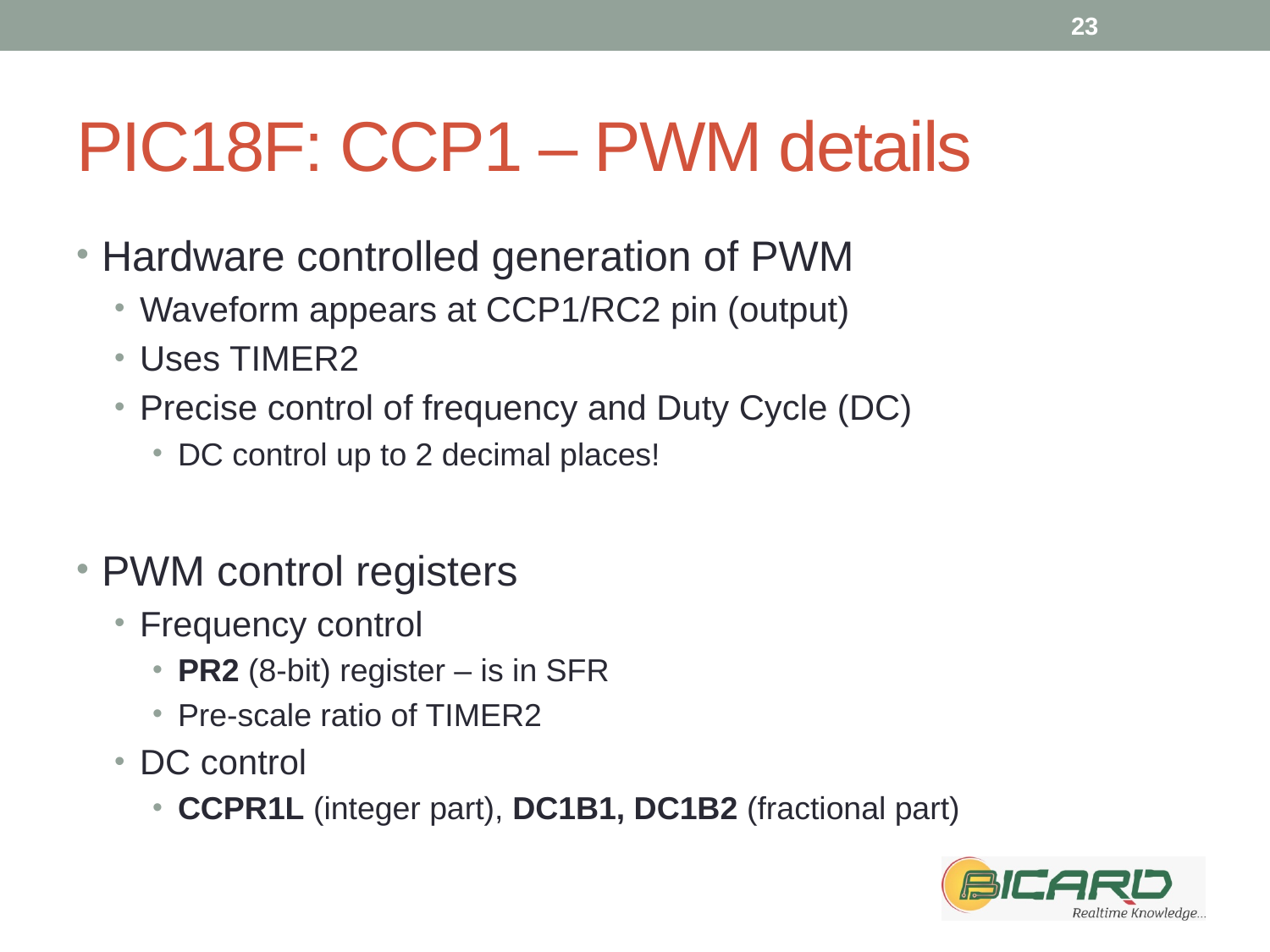

23
# PIC18F: CCP1 – PWM details
Hardware controlled generation of PWM
Waveform appears at CCP1/RC2 pin (output)
Uses TIMER2
Precise control of frequency and Duty Cycle (DC)
DC control up to 2 decimal places!

PWM control registers
Frequency control
PR2 (8-bit) register – is in SFR
Pre-scale ratio of TIMER2
DC control
CCPR1L (integer part), DC1B1, DC1B2 (fractional part)